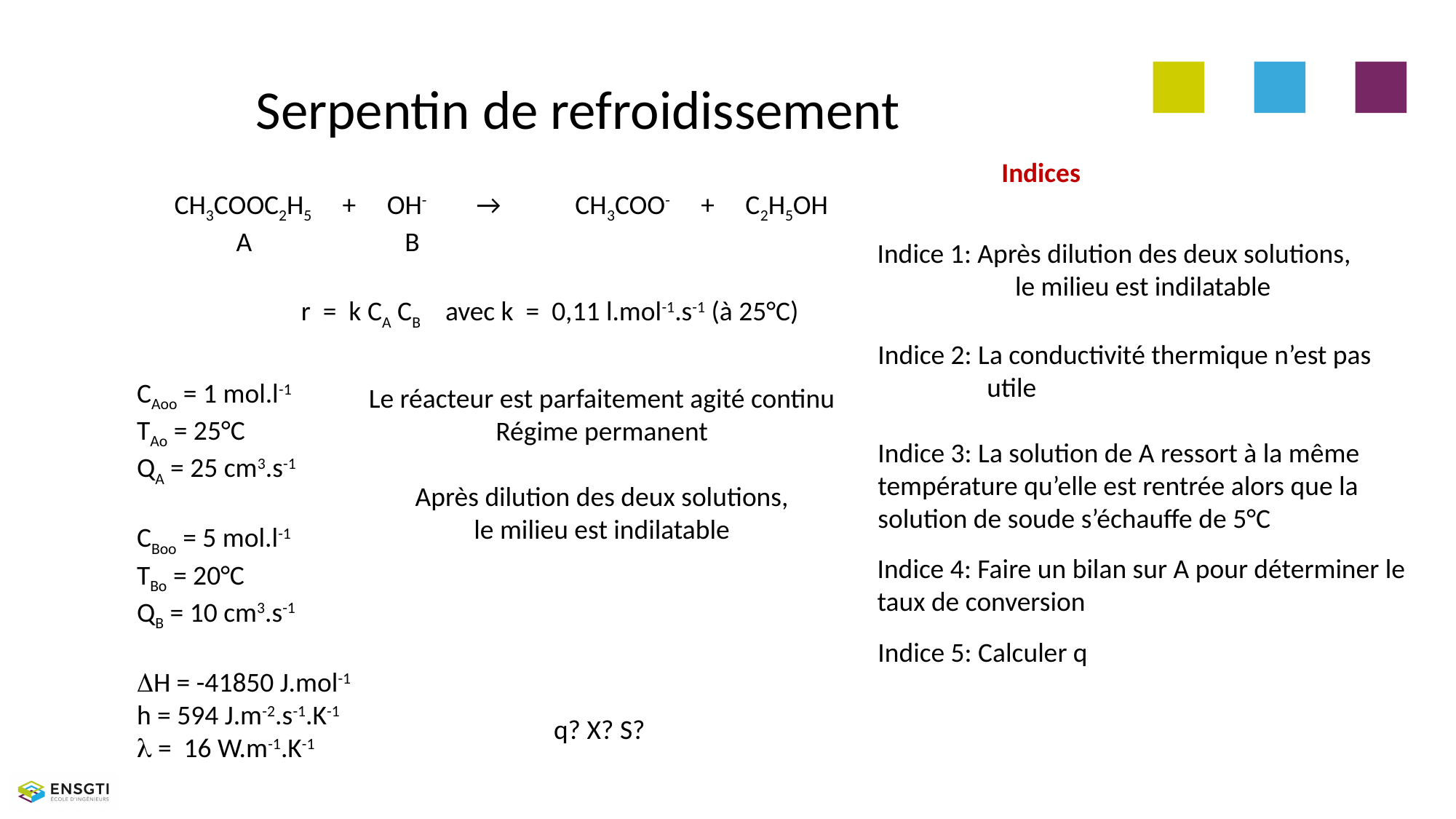

# Serpentin de refroidissement

Indices
CH3COOC2H5     +     OH-        →            CH3COO-     +     C2H5OH
          A 		  B
Indice 1: Après dilution des deux solutions,
le milieu est indilatable

r  =  k CA CB    avec k  =  0,11 l.mol-1.s-1 (à 25°C)

Indice 2: La conductivité thermique n’est pas 	utile
CAoo = 1 mol.l-1
TAo = 25°C
QA = 25 cm3.s-1

CBoo = 5 mol.l-1
TBo = 20°C
QB = 10 cm3.s-1

ΔH = -41850 J.mol-1
h = 594 J.m-2.s-1.K-1
λ =  16 W.m-1.K-1
Le réacteur est parfaitement agité continu
Régime permanent

Après dilution des deux solutions,
le milieu est indilatable

Indice 3: La solution de A ressort à la même température qu’elle est rentrée alors que la solution de soude s’échauffe de 5°C

Indice 4: Faire un bilan sur A pour déterminer le taux de conversion
Indice 5: Calculer q
q? X? S?